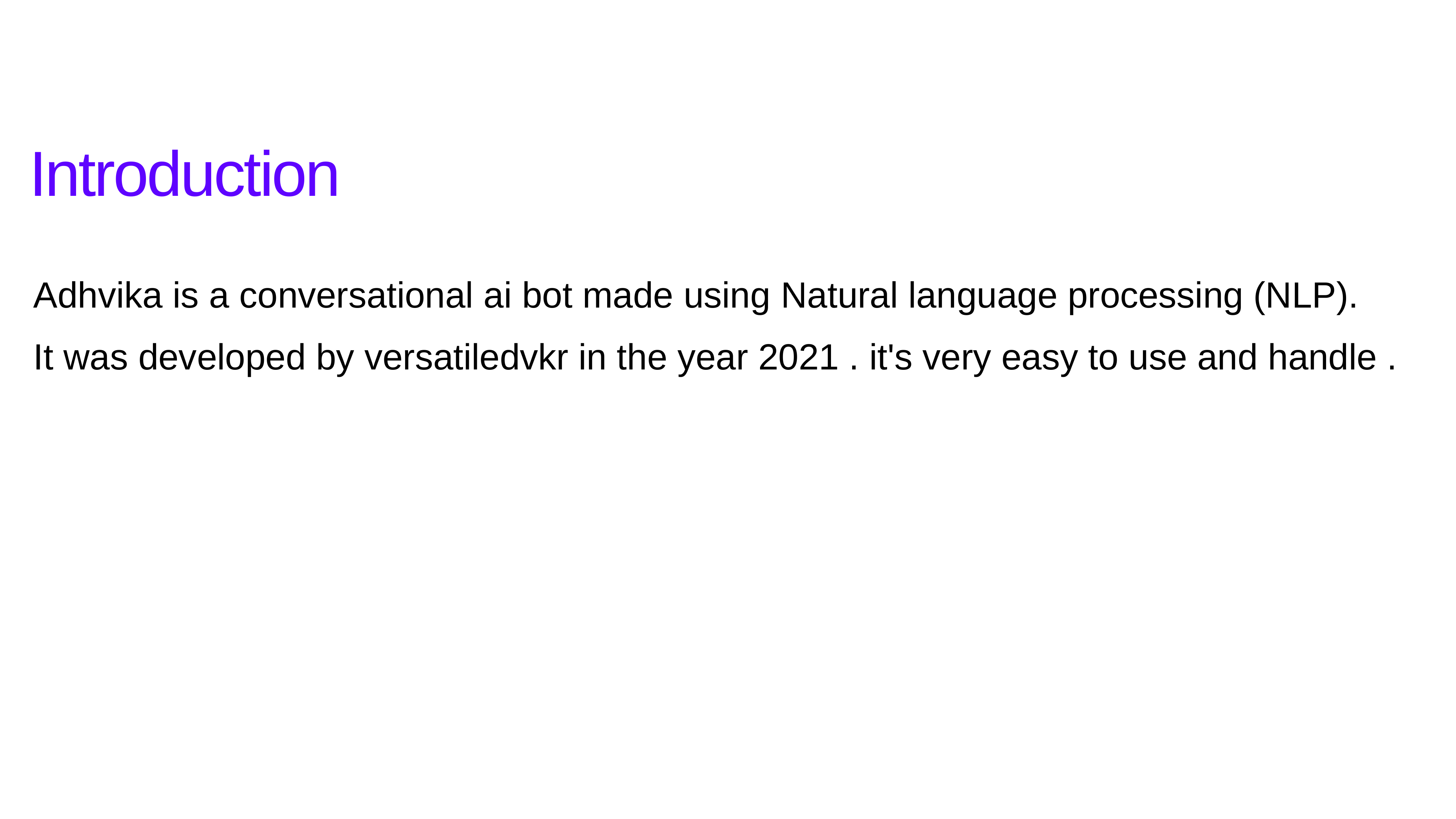

# Introduction
Adhvika is a conversational ai bot made using Natural language processing (NLP).
It was developed by versatiledvkr in the year 2021 . it's very easy to use and handle .